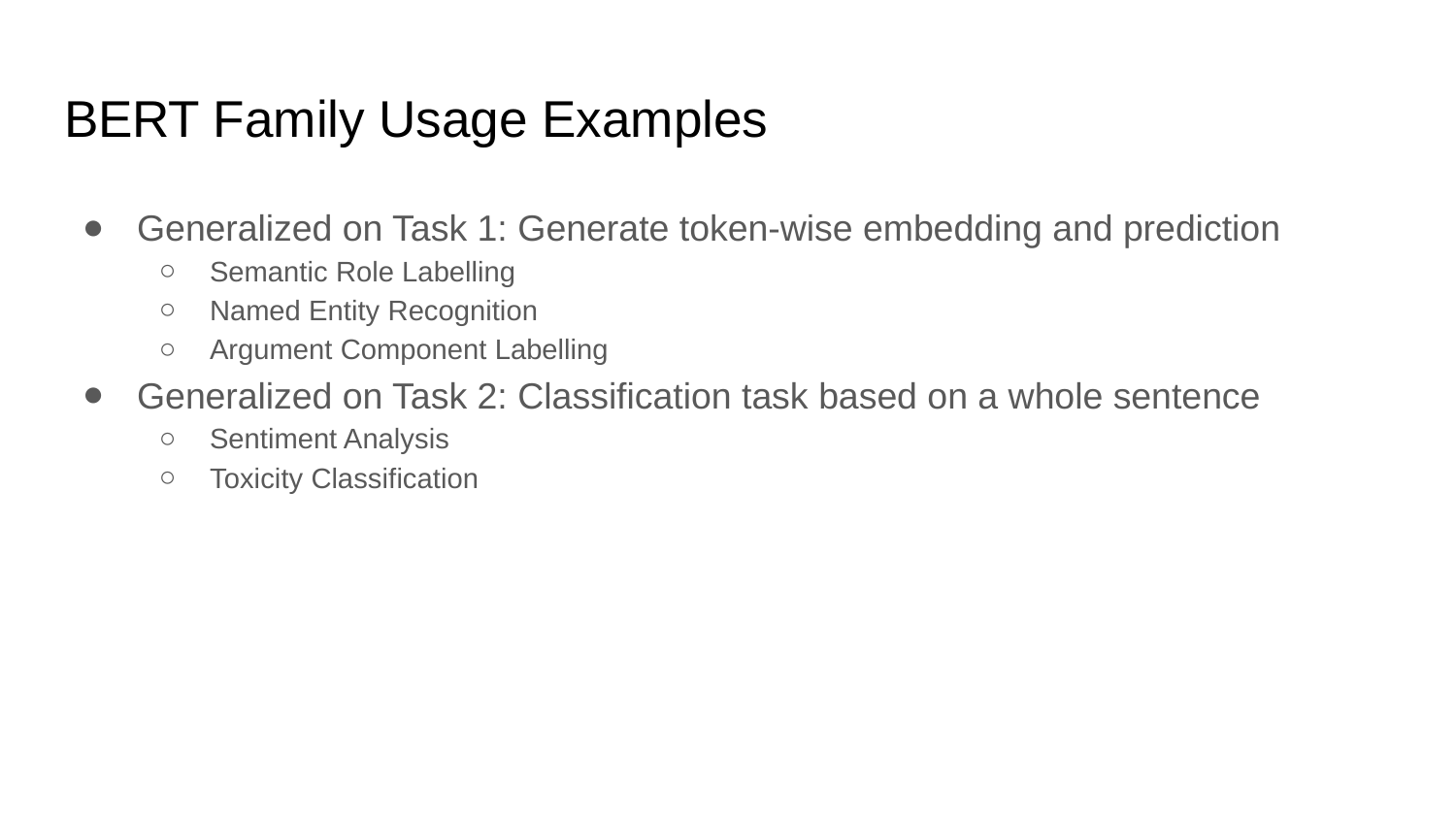

# BERT Family Usage Examples
Generalized on Task 1: Generate token-wise embedding and prediction
Semantic Role Labelling
Named Entity Recognition
Argument Component Labelling
Generalized on Task 2: Classification task based on a whole sentence
Sentiment Analysis
Toxicity Classification